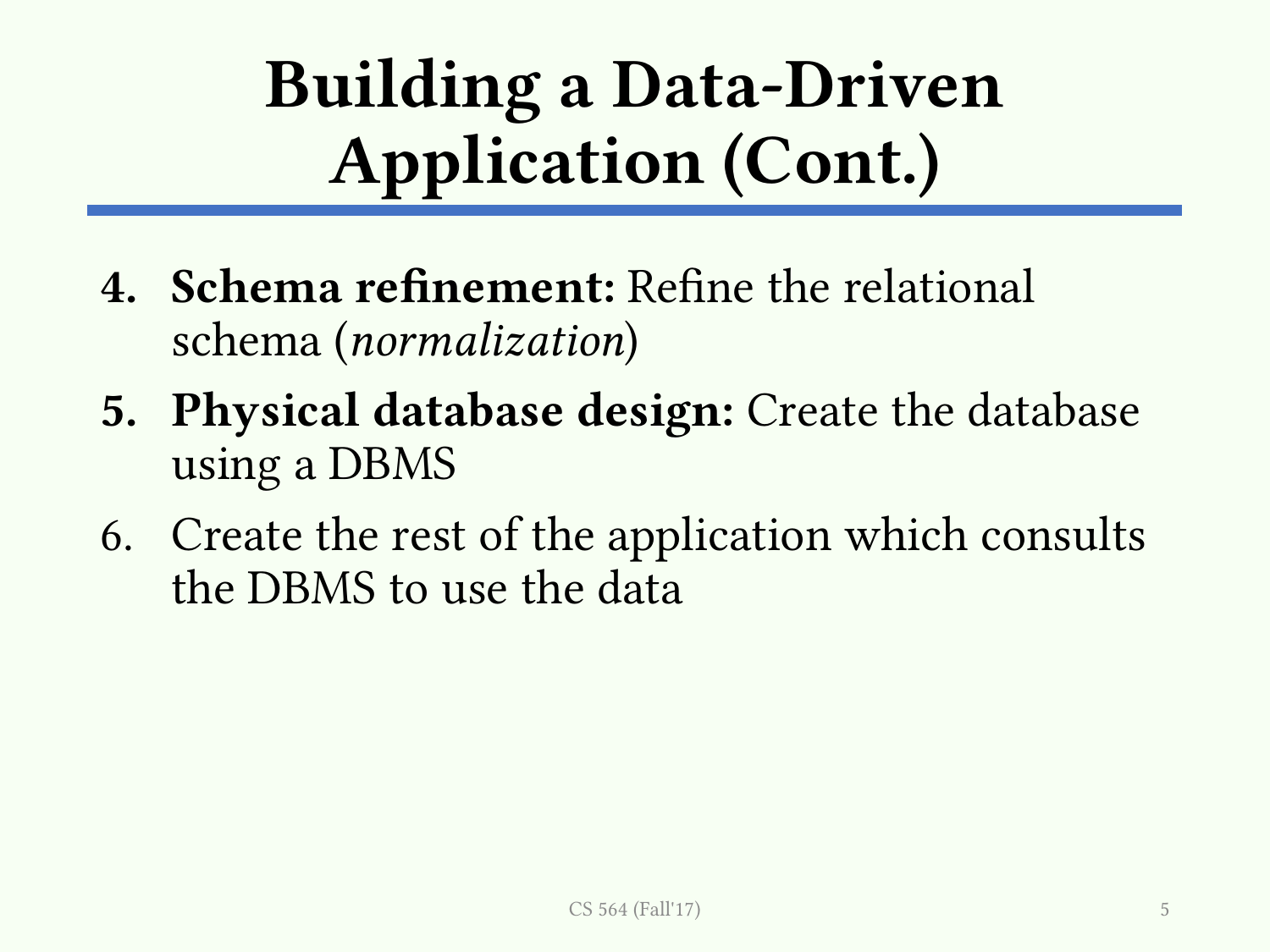

# Building a Data-Driven Application (Cont.)
Schema refinement: Refine the relational schema (normalization)
Physical database design: Create the database using a DBMS
Create the rest of the application which consults the DBMS to use the data
CS 564 (Fall'17)
5